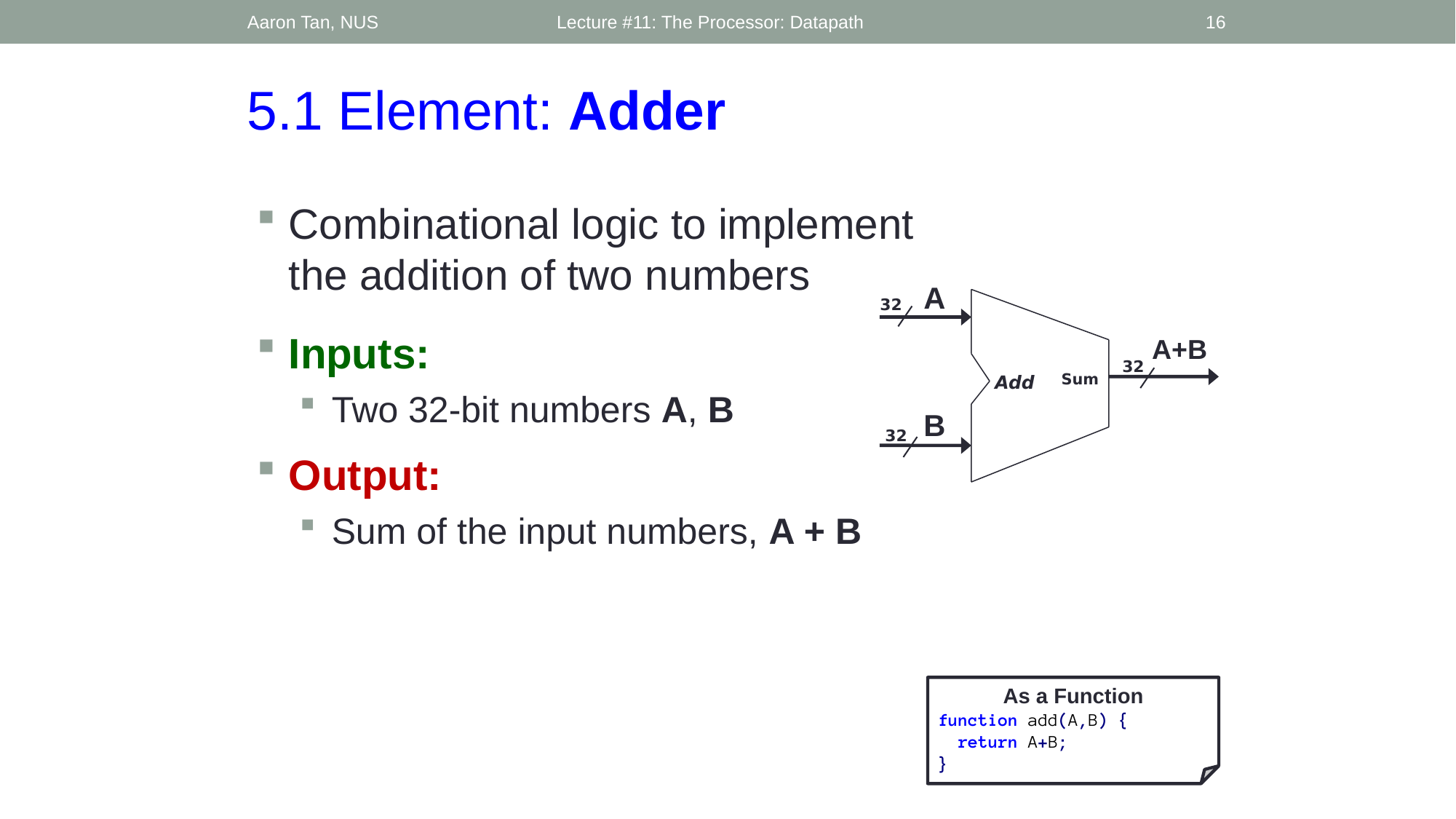

Aaron Tan, NUS
Lecture #11: The Processor: Datapath
16
5.1 Element: Adder
Combinational logic to implement  the addition of two numbers
Inputs:
Two 32-bit numbers A, B
Output:
Sum of the input numbers, A + B

A
32

Sum
Add

32

32

A+B
B
As a Function
function add(A,B) {
  return A+B;
}